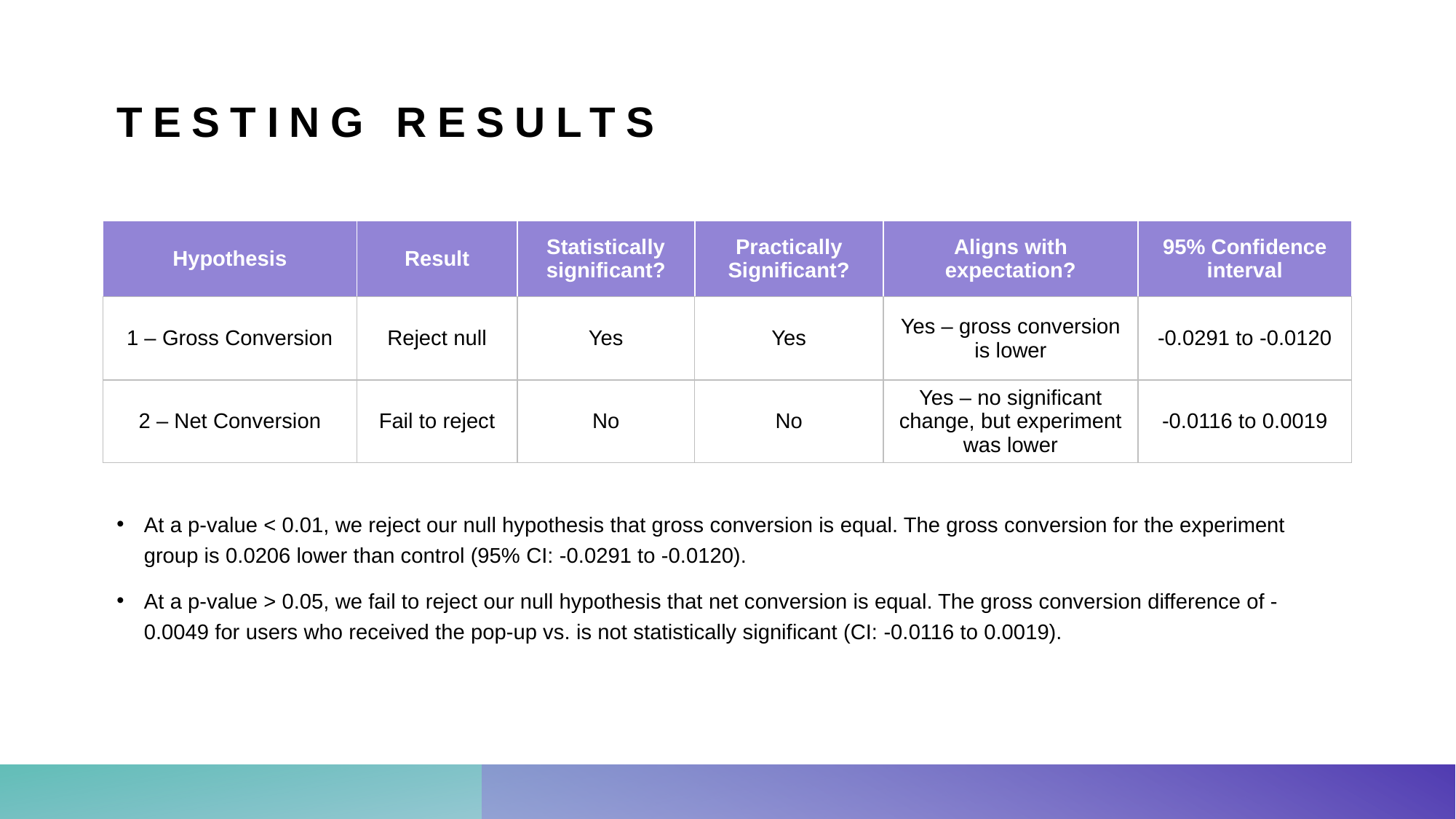

# Testing results
| Hypothesis | Result | Statistically significant? | Practically Significant? | Aligns with expectation? | 95% Confidence interval |
| --- | --- | --- | --- | --- | --- |
| 1 – Gross Conversion | Reject null | Yes | Yes | Yes – gross conversion is lower | -0.0291 to -0.0120 |
| 2 – Net Conversion | Fail to reject | No | No | Yes – no significant change, but experiment was lower | -0.0116 to 0.0019 |
At a p-value < 0.01, we reject our null hypothesis that gross conversion is equal. The gross conversion for the experiment group is 0.0206 lower than control (95% CI: -0.0291 to -0.0120).
At a p-value > 0.05, we fail to reject our null hypothesis that net conversion is equal. The gross conversion difference of -0.0049 for users who received the pop-up vs. is not statistically significant (CI: -0.0116 to 0.0019).